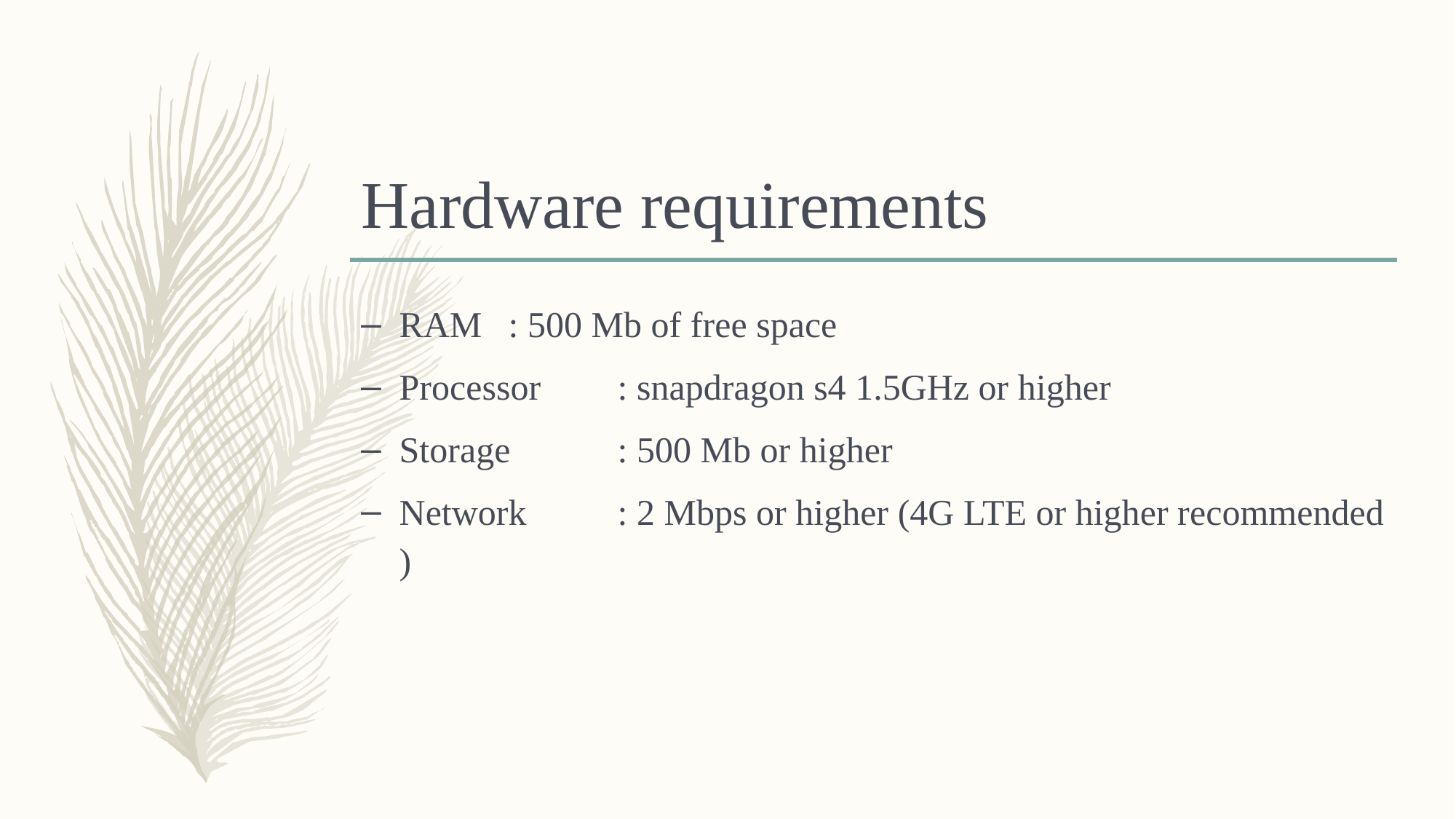

# Hardware requirements
RAM	: 500 Mb of free space
Processor	: snapdragon s4 1.5GHz or higher
Storage	: 500 Mb or higher
Network	: 2 Mbps or higher (4G LTE or higher recommended )